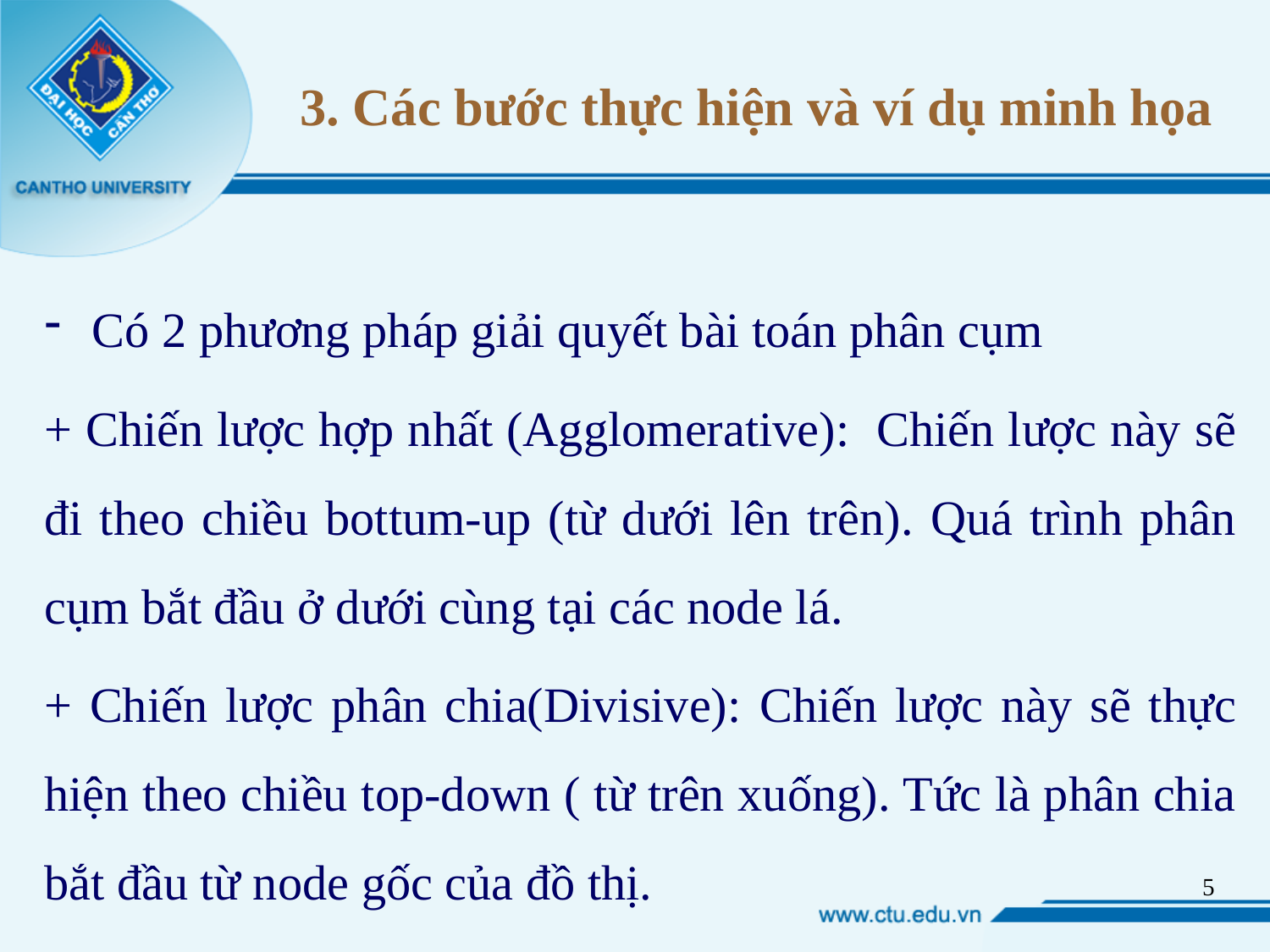

# 3. Các bước thực hiện và ví dụ minh họa
Có 2 phương pháp giải quyết bài toán phân cụm
+ Chiến lược hợp nhất (Agglomerative):  Chiến lược này sẽ đi theo chiều bottum-up (từ dưới lên trên). Quá trình phân cụm bắt đầu ở dưới cùng tại các node lá.
+ Chiến lược phân chia(Divisive): Chiến lược này sẽ thực hiện theo chiều top-down ( từ trên xuống). Tức là phân chia bắt đầu từ node gốc của đồ thị.

5